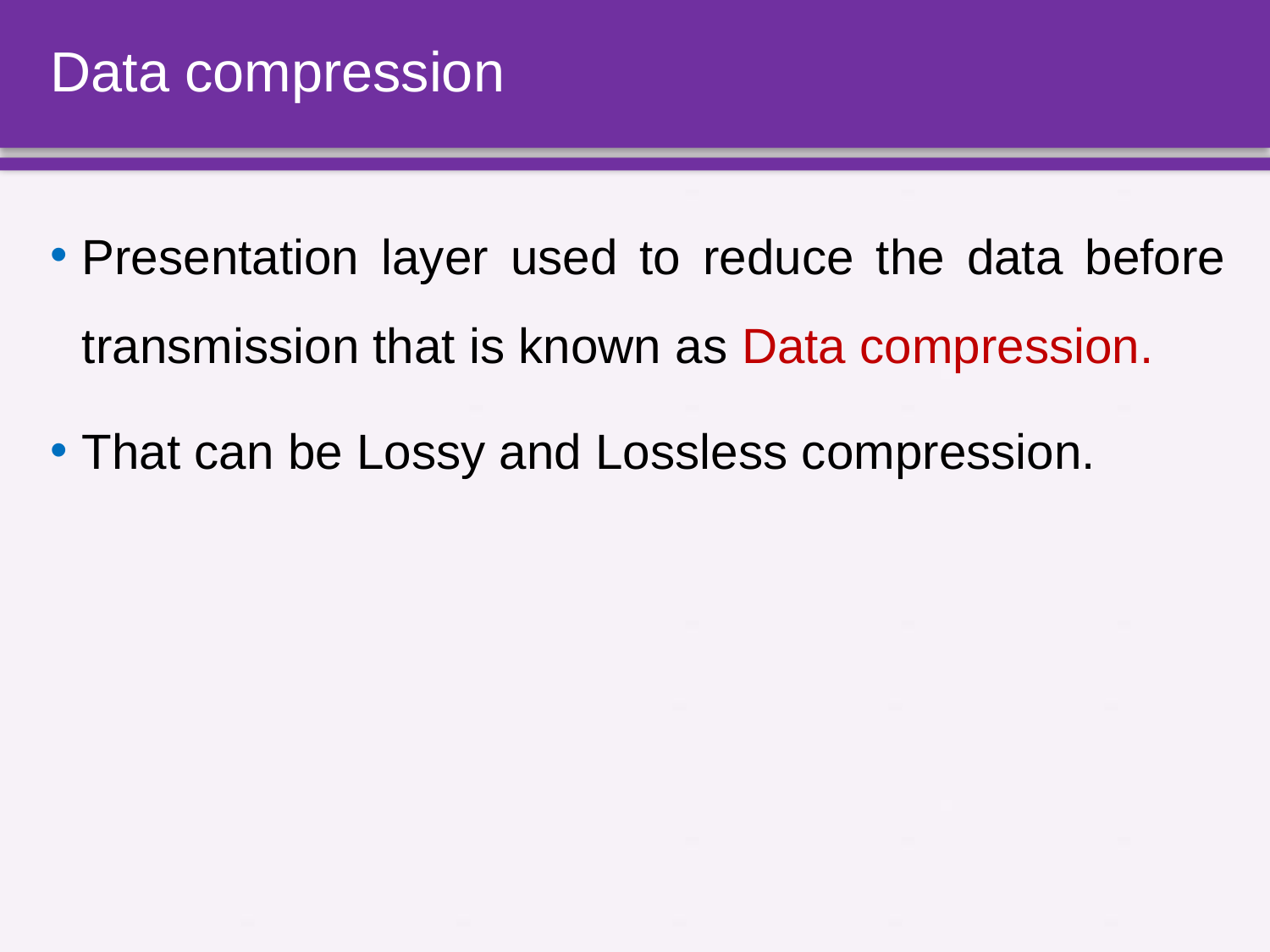

# Data compression
Presentation layer used to reduce the data before transmission that is known as Data compression.
That can be Lossy and Lossless compression.